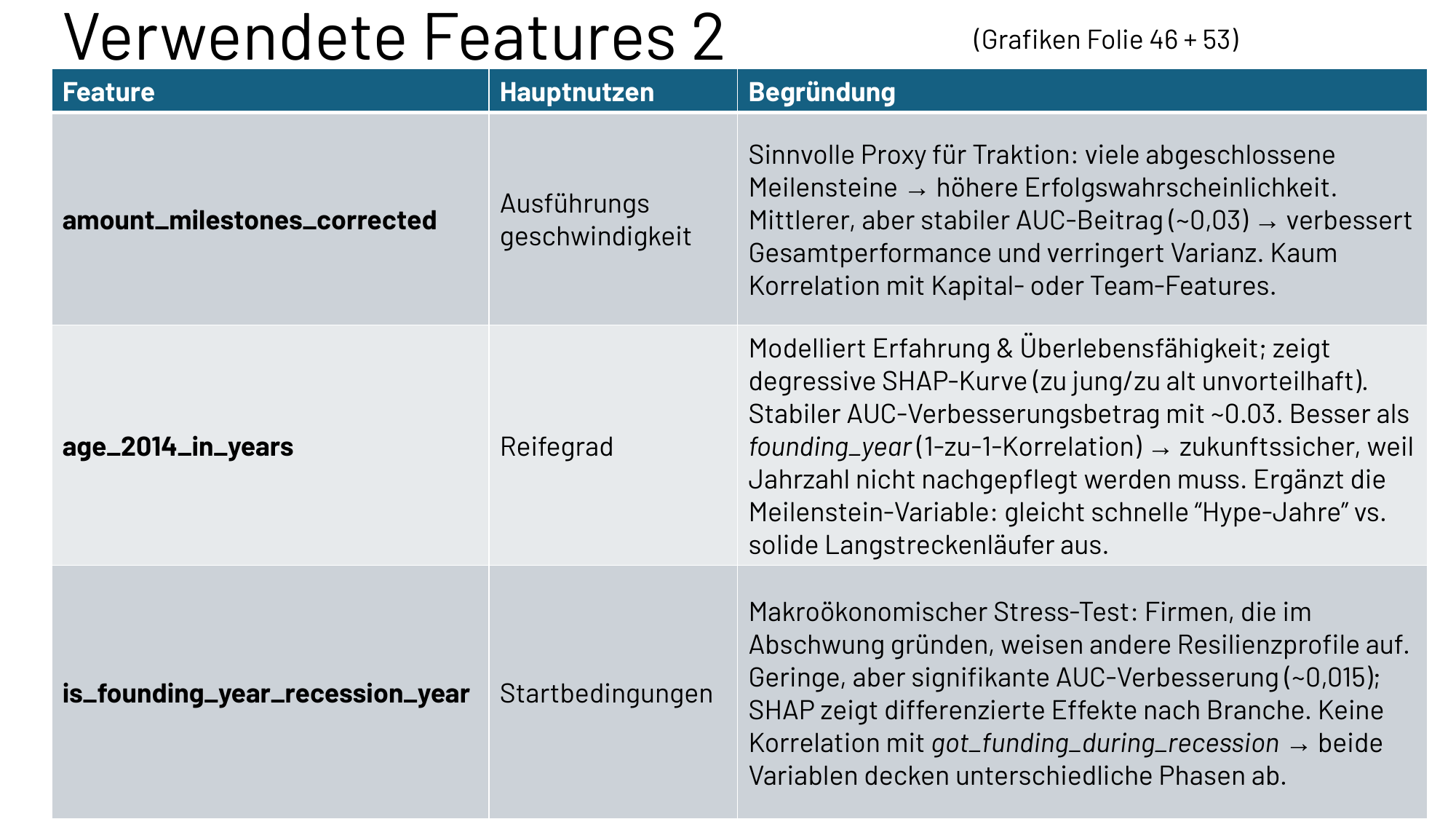

# Verwendete Features 2
(Grafiken Folie 46 + 53)
| Feature | Hauptnutzen | Begründung |
| --- | --- | --- |
| amount\_milestones\_corrected | Ausführungs­geschwindigkeit | Sinnvolle Proxy für Traktion: viele abgeschlossene Meilensteine → höhere Erfolgs­wahrscheinlichkeit. Mittlerer, aber stabiler AUC-Beitrag (~0,03) → verbessert Gesamt­performance und verringert Varianz. Kaum Korrelation mit Kapital- oder Team-Features. |
| age\_2014\_in\_years | Reifegrad | Modelliert Erfahrung & Überlebens­fähigkeit; zeigt degressive SHAP-Kurve (zu jung/zu alt unvorteilhaft). Stabiler AUC-Verbesserungsbetrag mit ~0.03. Besser als founding\_year (1-zu-1-Korrelation) → zukunfts­sicher, weil Jahrzahl nicht nachgepflegt werden muss. Ergänzt die Meilenstein-Variable: gleicht schnelle “Hype-Jahre” vs. solide Langstreckenläufer aus. |
| is\_founding\_year\_recession\_year | Startbedingungen | Makroökonomischer Stress-Test: Firmen, die im Abschwung gründen, weisen andere Resilienzprofile auf. Geringe, aber signifikante AUC-Verbesserung (~0,015); SHAP zeigt differenzierte Effekte nach Branche. Keine Korrelation mit got\_funding\_during\_recession → beide Variablen decken unterschiedliche Phasen ab. |